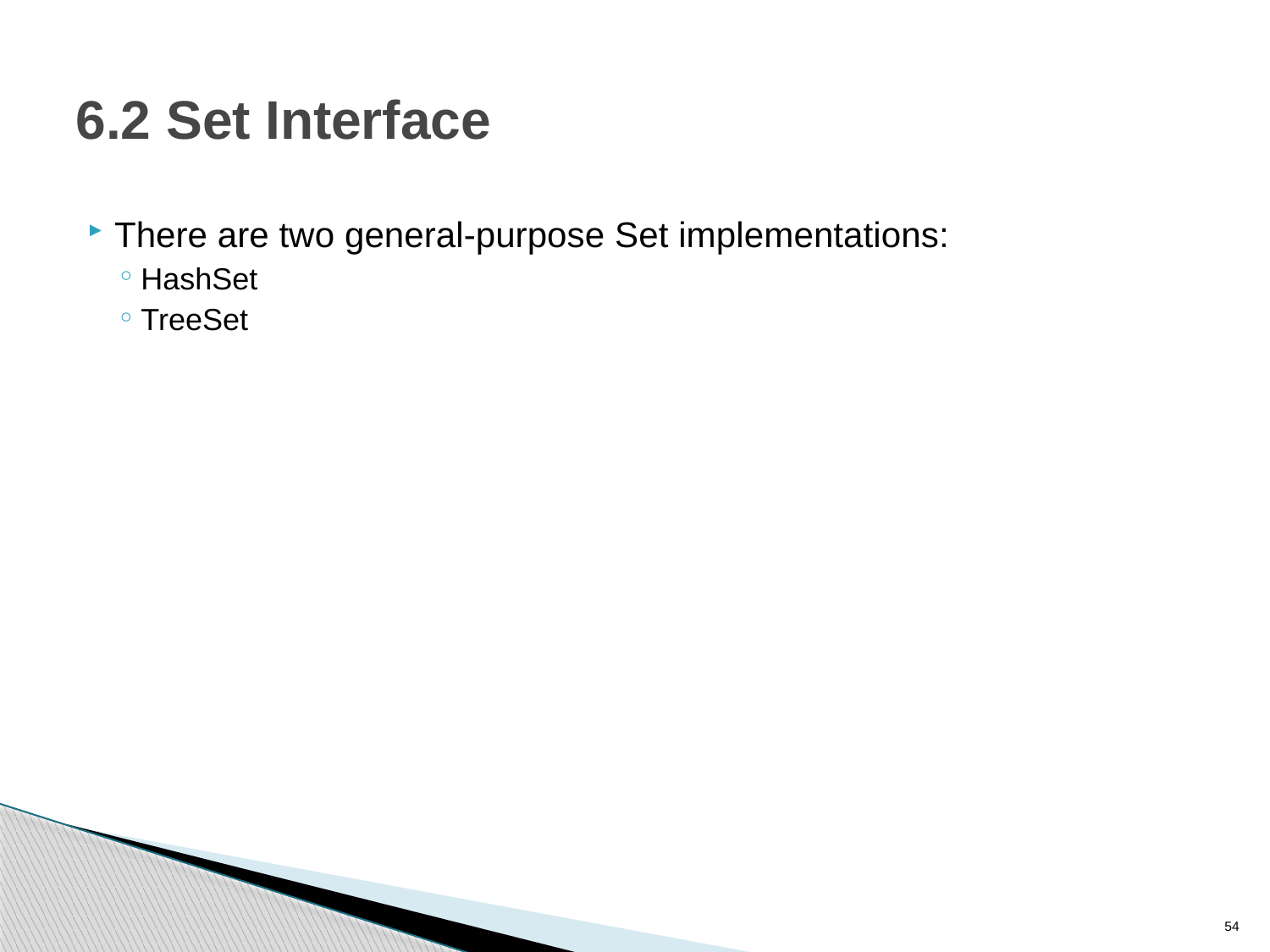

# 6.2 Set Interface
There are two general-purpose Set implementations:
HashSet
TreeSet
54